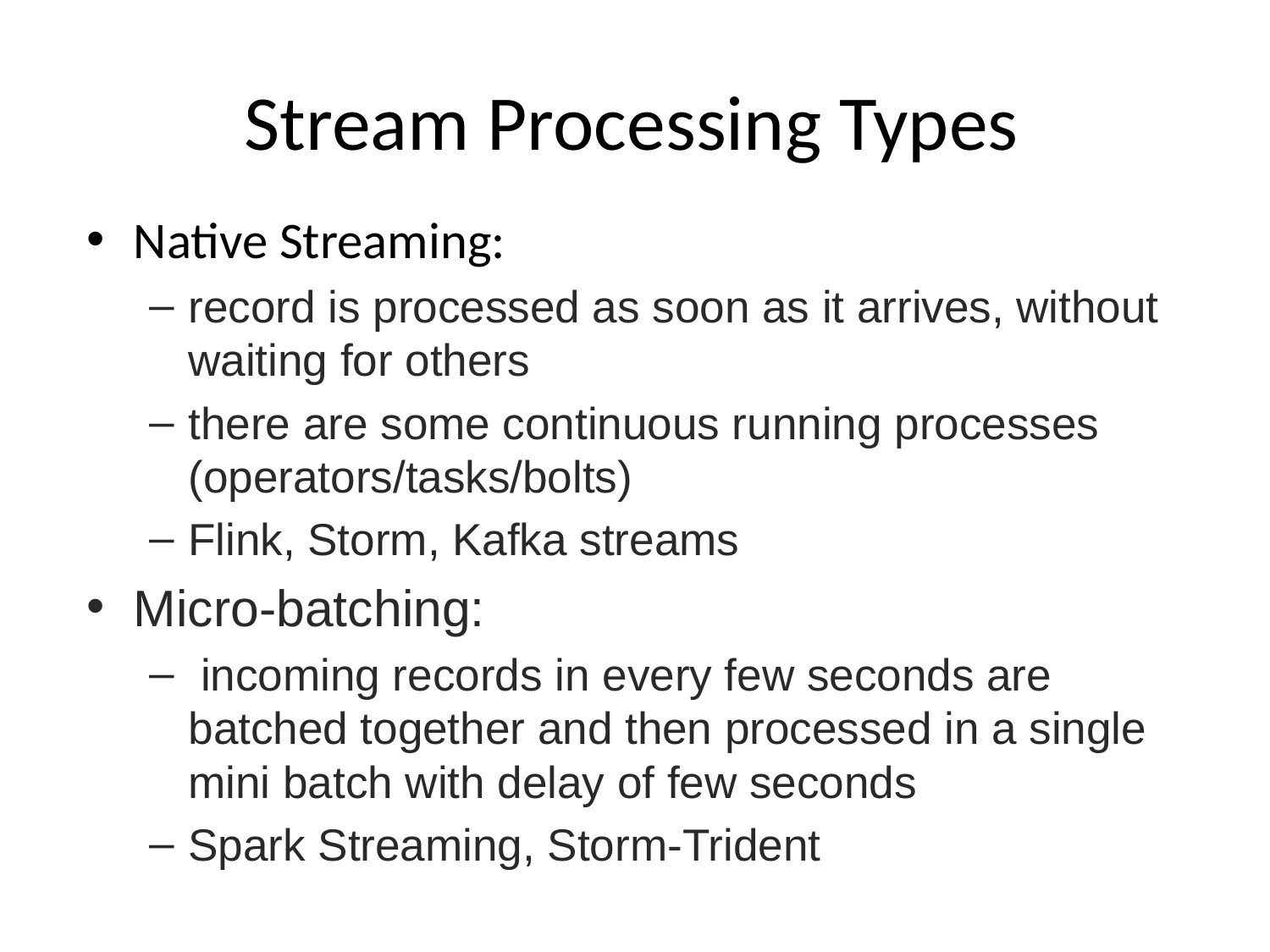

# Stream Processing Types
Native Streaming:
record is processed as soon as it arrives, without waiting for others
there are some continuous running processes (operators/tasks/bolts)
Flink, Storm, Kafka streams
Micro-batching:
 incoming records in every few seconds are batched together and then processed in a single mini batch with delay of few seconds
Spark Streaming, Storm-Trident